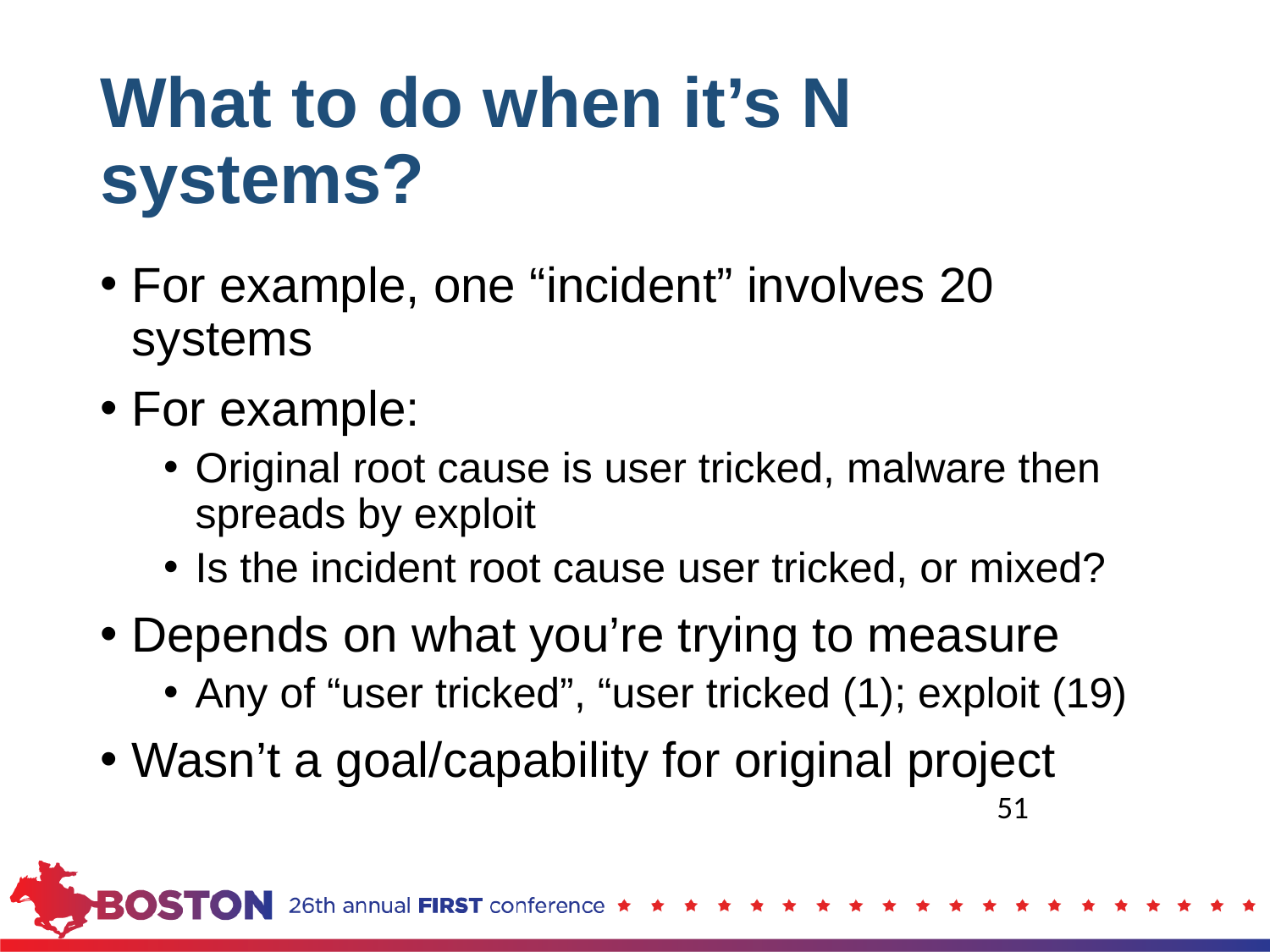

# What to do when it’s N systems?
For example, one “incident” involves 20 systems
For example:
Original root cause is user tricked, malware then spreads by exploit
Is the incident root cause user tricked, or mixed?
Depends on what you’re trying to measure
Any of “user tricked”, “user tricked (1); exploit (19)
Wasn’t a goal/capability for original project
51